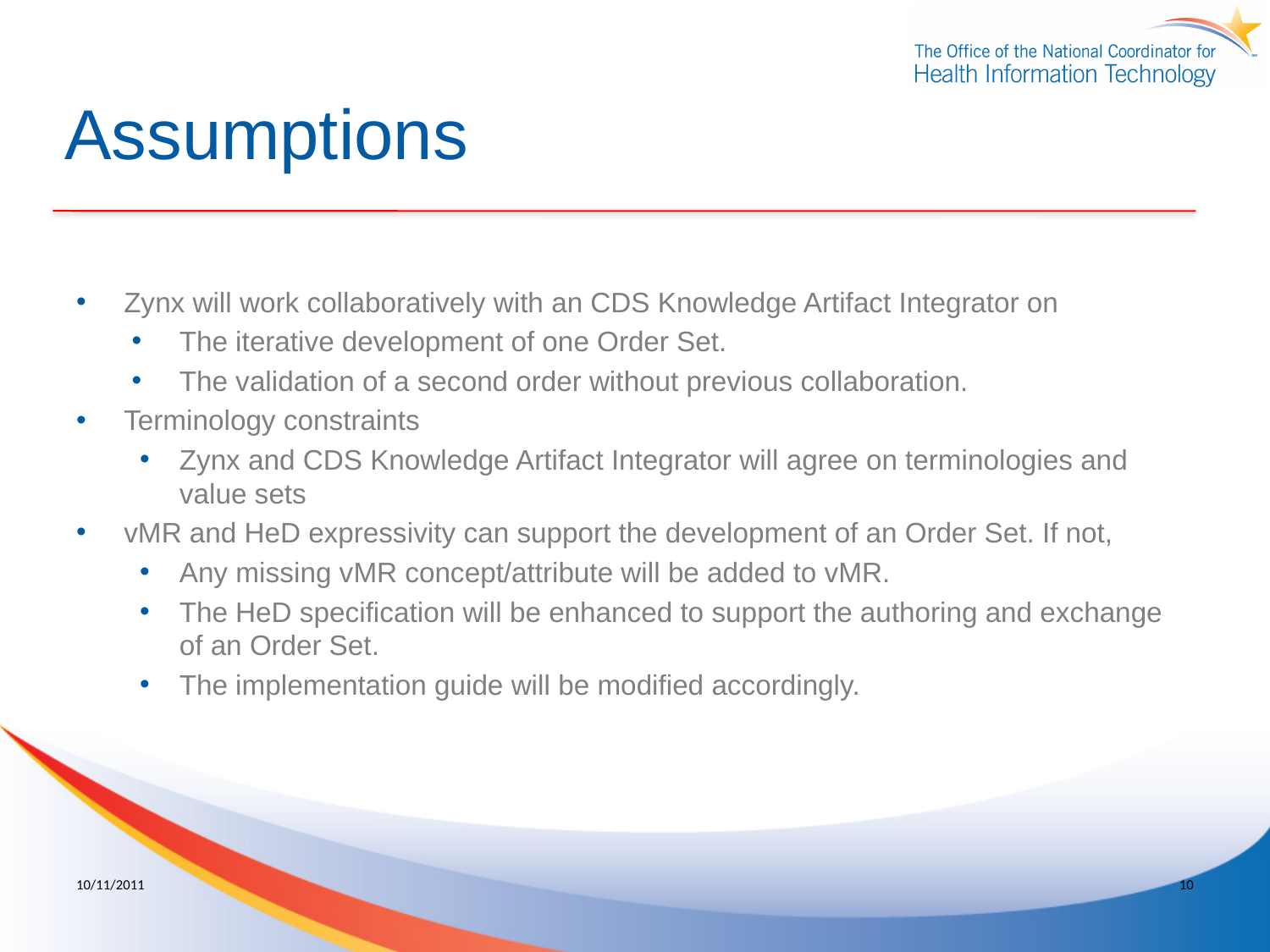

# Assumptions
Zynx will work collaboratively with an CDS Knowledge Artifact Integrator on
The iterative development of one Order Set.
The validation of a second order without previous collaboration.
Terminology constraints
Zynx and CDS Knowledge Artifact Integrator will agree on terminologies and value sets
vMR and HeD expressivity can support the development of an Order Set. If not,
Any missing vMR concept/attribute will be added to vMR.
The HeD specification will be enhanced to support the authoring and exchange of an Order Set.
The implementation guide will be modified accordingly.
10/11/2011
10